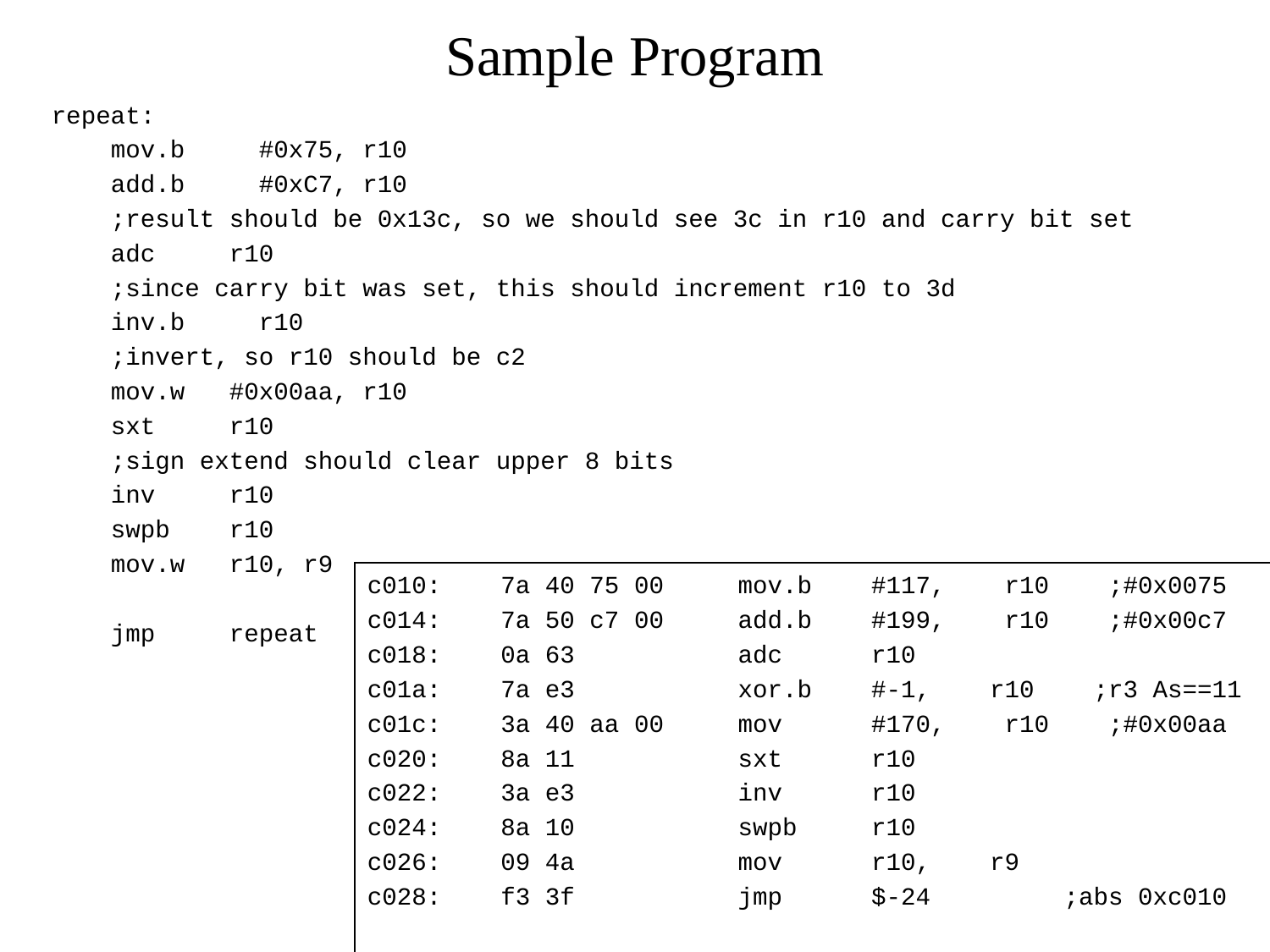

# Sample Program
repeat:
    mov.b     #0x75, r10
    add.b     #0xC7, r10
    ;result should be 0x13c, so we should see 3c in r10 and carry bit set
    adc     r10
    ;since carry bit was set, this should increment r10 to 3d
    inv.b     r10
    ;invert, so r10 should be c2
    mov.w   #0x00aa, r10
    sxt     r10
    ;sign extend should clear upper 8 bits
    inv     r10
    swpb    r10
    mov.w   r10, r9

    jmp     repeat
c010:    7a 40 75 00     mov.b    #117,    r10    ;#0x0075
c014:    7a 50 c7 00     add.b    #199,    r10    ;#0x00c7
c018:    0a 63           adc      r10
c01a:    7a e3           xor.b    #-1,    r10    ;r3 As==11
c01c:    3a 40 aa 00     mov      #170,    r10    ;#0x00aa
c020:    8a 11           sxt      r10
c022:    3a e3           inv      r10
c024:    8a 10           swpb     r10
c026:    09 4a           mov      r10,    r9
c028:    f3 3f           jmp      $-24         ;abs 0xc010